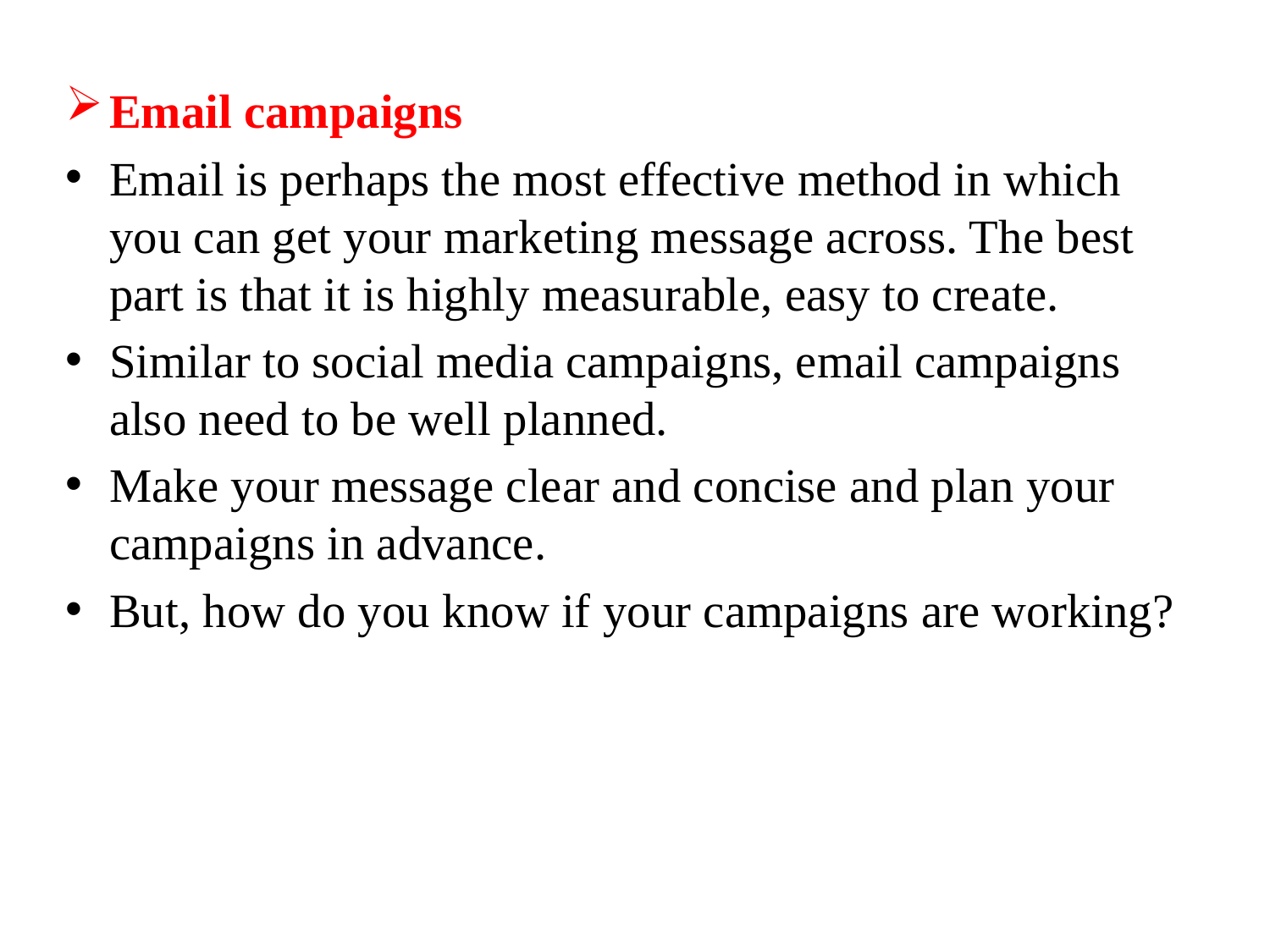

Email campaigns
Email is perhaps the most effective method in which you can get your marketing message across. The best part is that it is highly measurable, easy to create.
Similar to social media campaigns, email campaigns also need to be well planned.
Make your message clear and concise and plan your campaigns in advance.
But, how do you know if your campaigns are working?